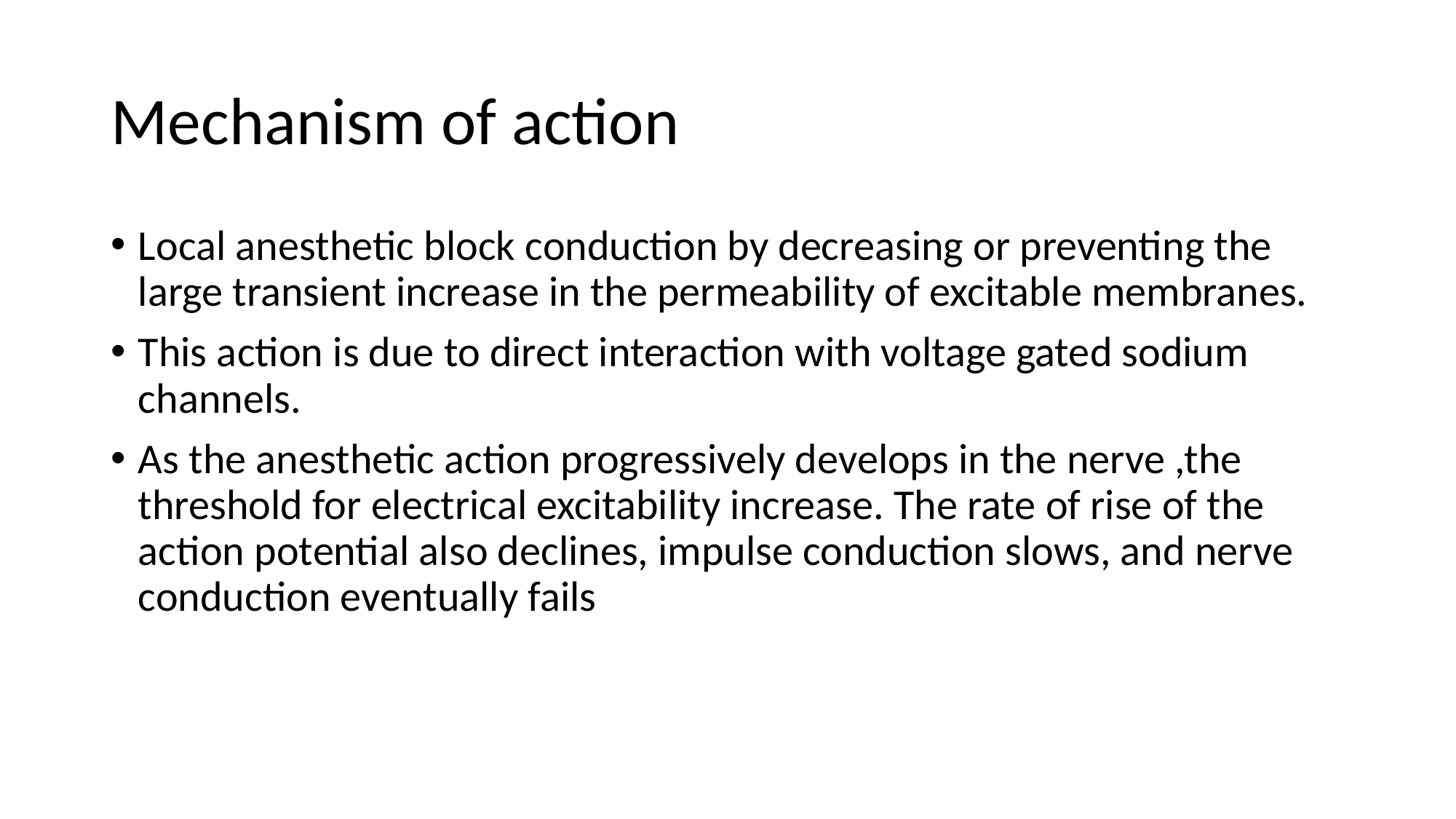

# Mechanism of action
Local anesthetic block conduction by decreasing or preventing the large transient increase in the permeability of excitable membranes.
This action is due to direct interaction with voltage gated sodium channels.
As the anesthetic action progressively develops in the nerve ,the threshold for electrical excitability increase. The rate of rise of the action potential also declines, impulse conduction slows, and nerve conduction eventually fails